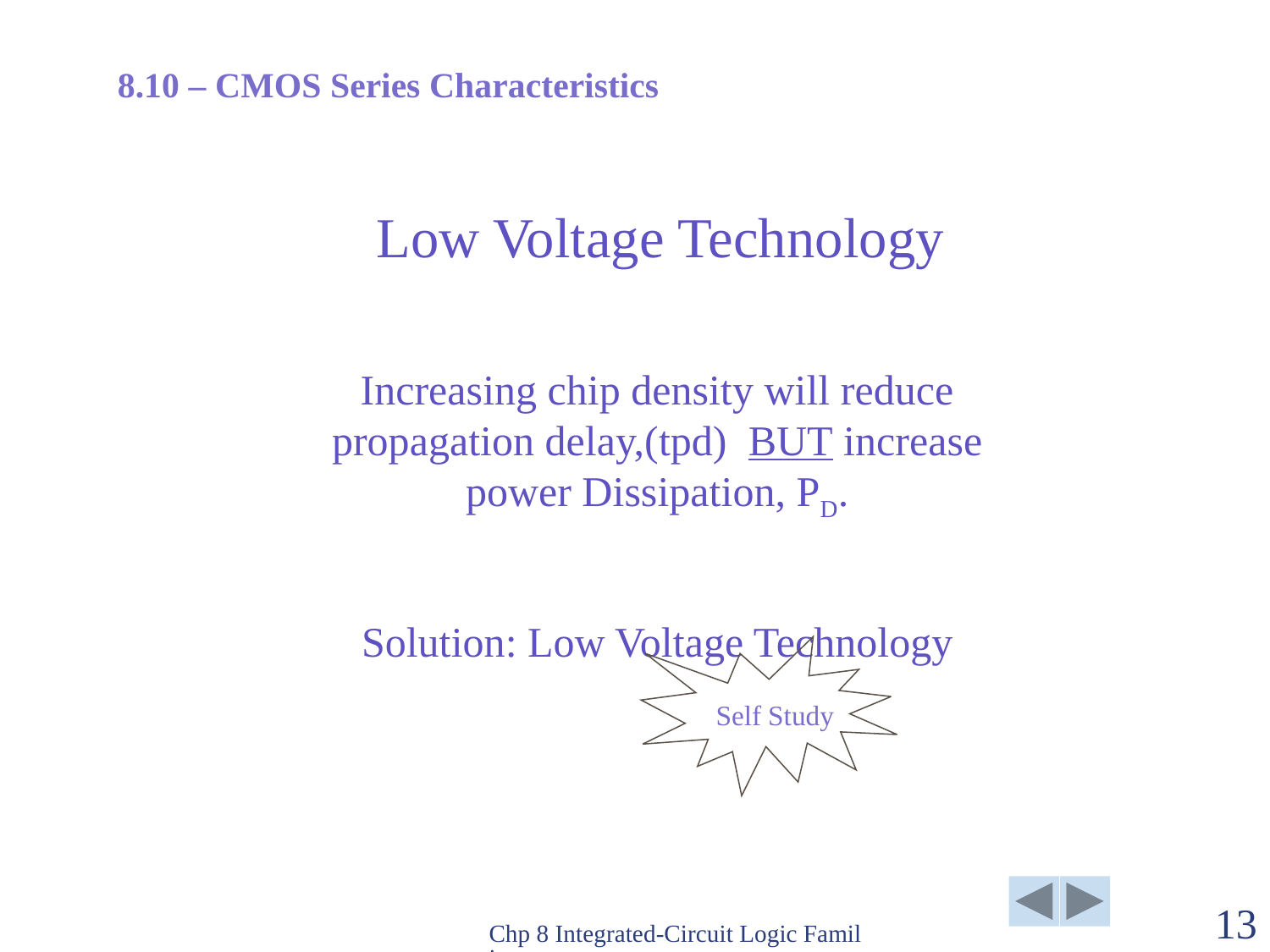

8.10 – CMOS Series Characteristics
# Low Voltage Technology
Increasing chip density will reduce propagation delay,(tpd)  BUT increase power Dissipation, PD.

Solution: Low Voltage Technology

Self Study
Chp 8 Integrated-Circuit Logic Families
13